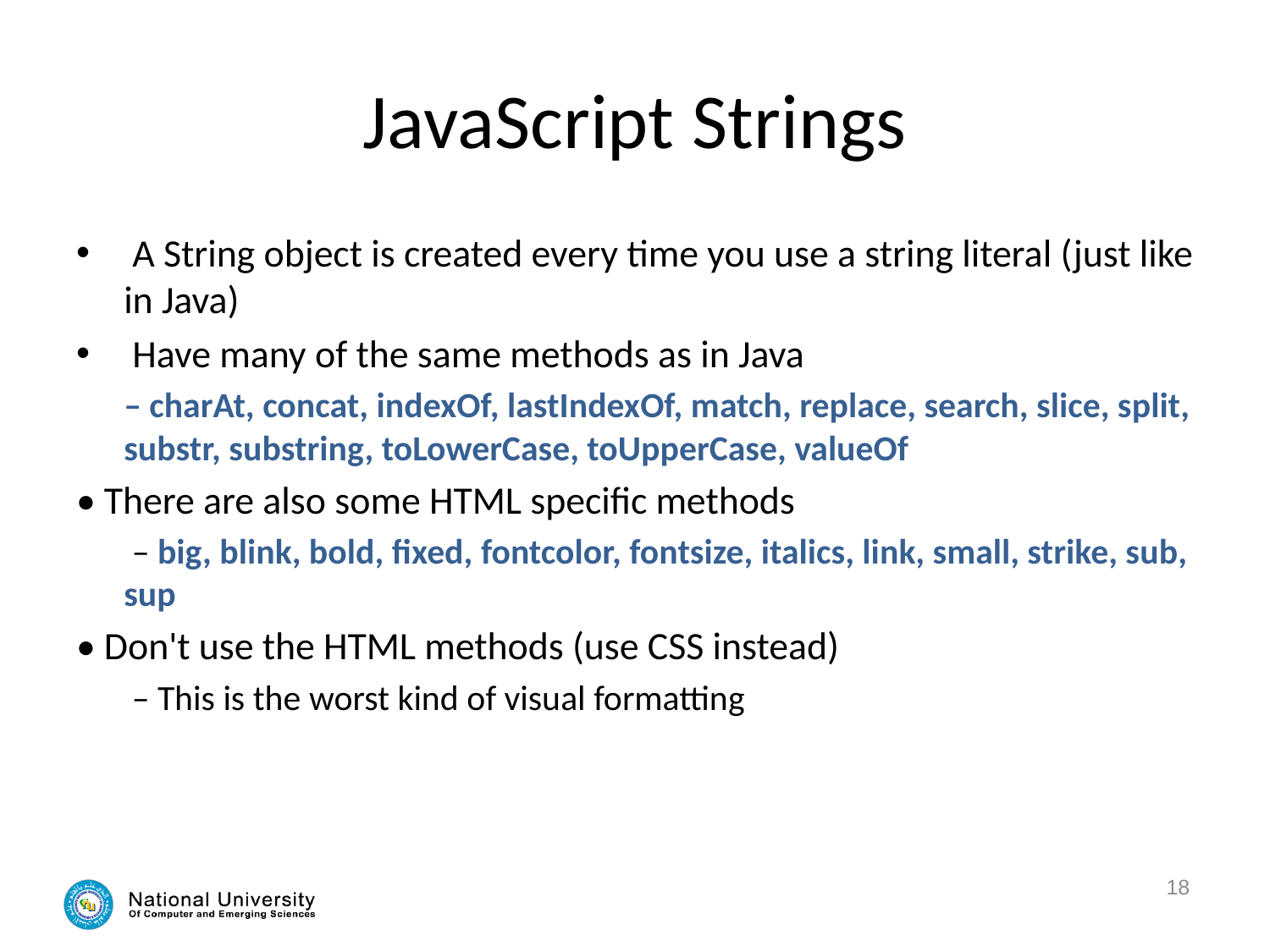

# JavaScript Strings
 A String object is created every time you use a string literal (just like in Java)
 Have many of the same methods as in Java
– charAt, concat, indexOf, lastIndexOf, match, replace, search, slice, split, substr, substring, toLowerCase, toUpperCase, valueOf
• There are also some HTML specific methods
 – big, blink, bold, fixed, fontcolor, fontsize, italics, link, small, strike, sub, sup
• Don't use the HTML methods (use CSS instead)
 – This is the worst kind of visual formatting
18